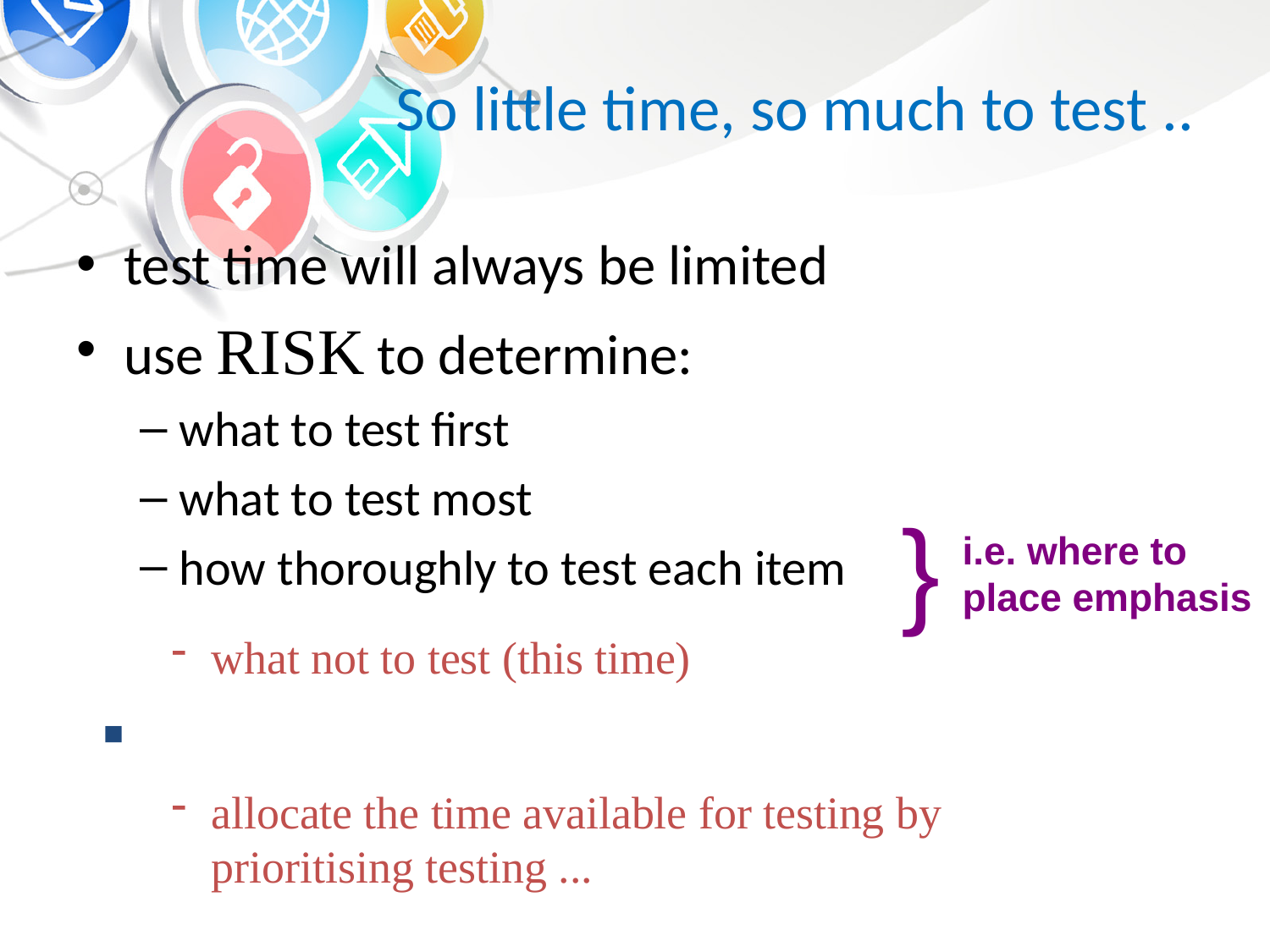

# So little time, so much to test ..
test time will always be limited
use RISK to determine:
what to test first
what to test most
how thoroughly to test each item
}
i.e. where to
place emphasis
what not to test (this time)
use RISK to
allocate the time available for testing by     prioritising testing ...